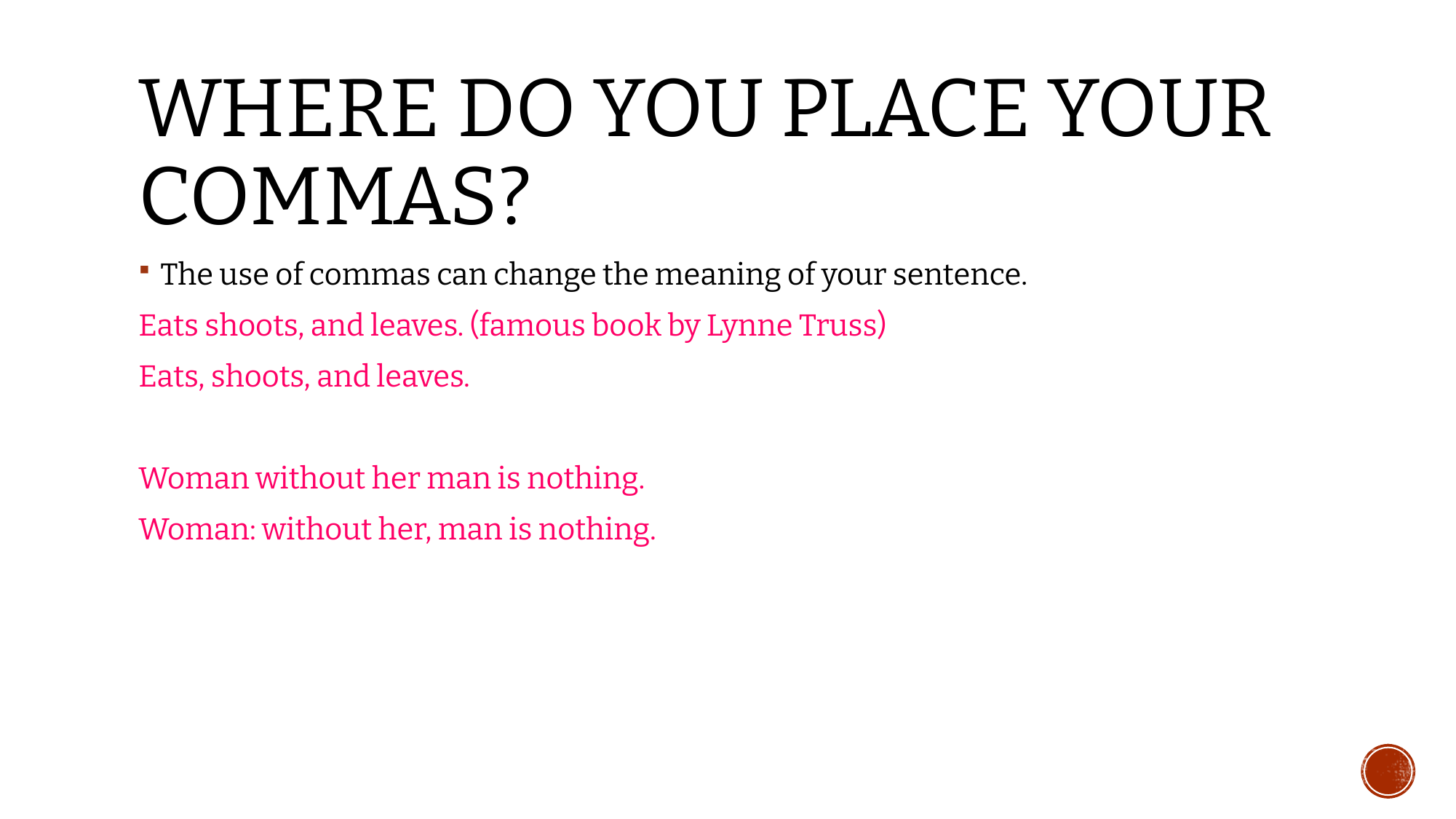

# Where do you place your commas?
The use of commas can change the meaning of your sentence.
Eats shoots, and leaves. (famous book by Lynne Truss)
Eats, shoots, and leaves.

Woman without her man is nothing.
Woman: without her, man is nothing.